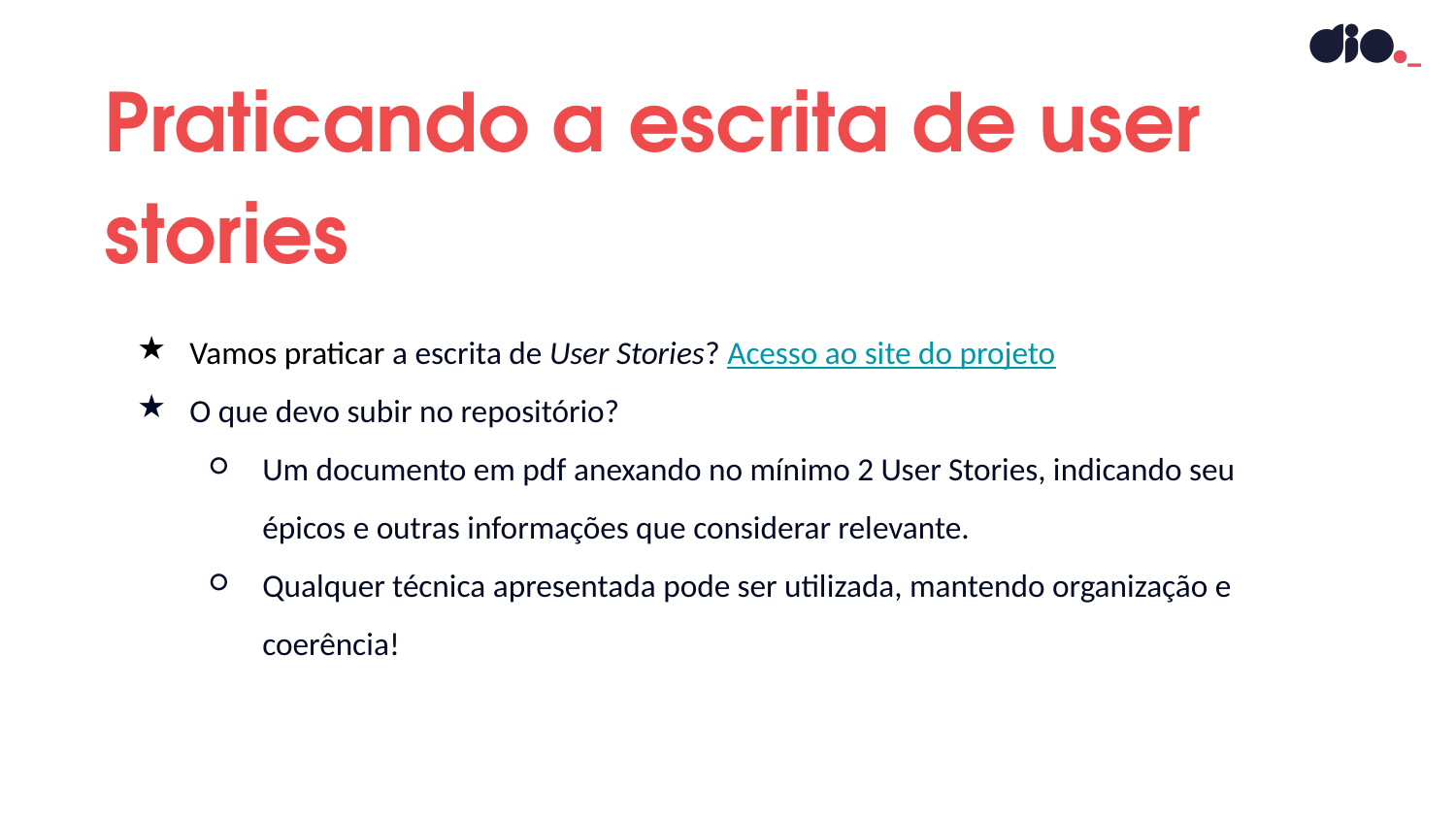

Praticando a escrita de user stories
Vamos praticar a escrita de User Stories? Acesso ao site do projeto
O que devo subir no repositório?
Um documento em pdf anexando no mínimo 2 User Stories, indicando seu épicos e outras informações que considerar relevante.
Qualquer técnica apresentada pode ser utilizada, mantendo organização e coerência!